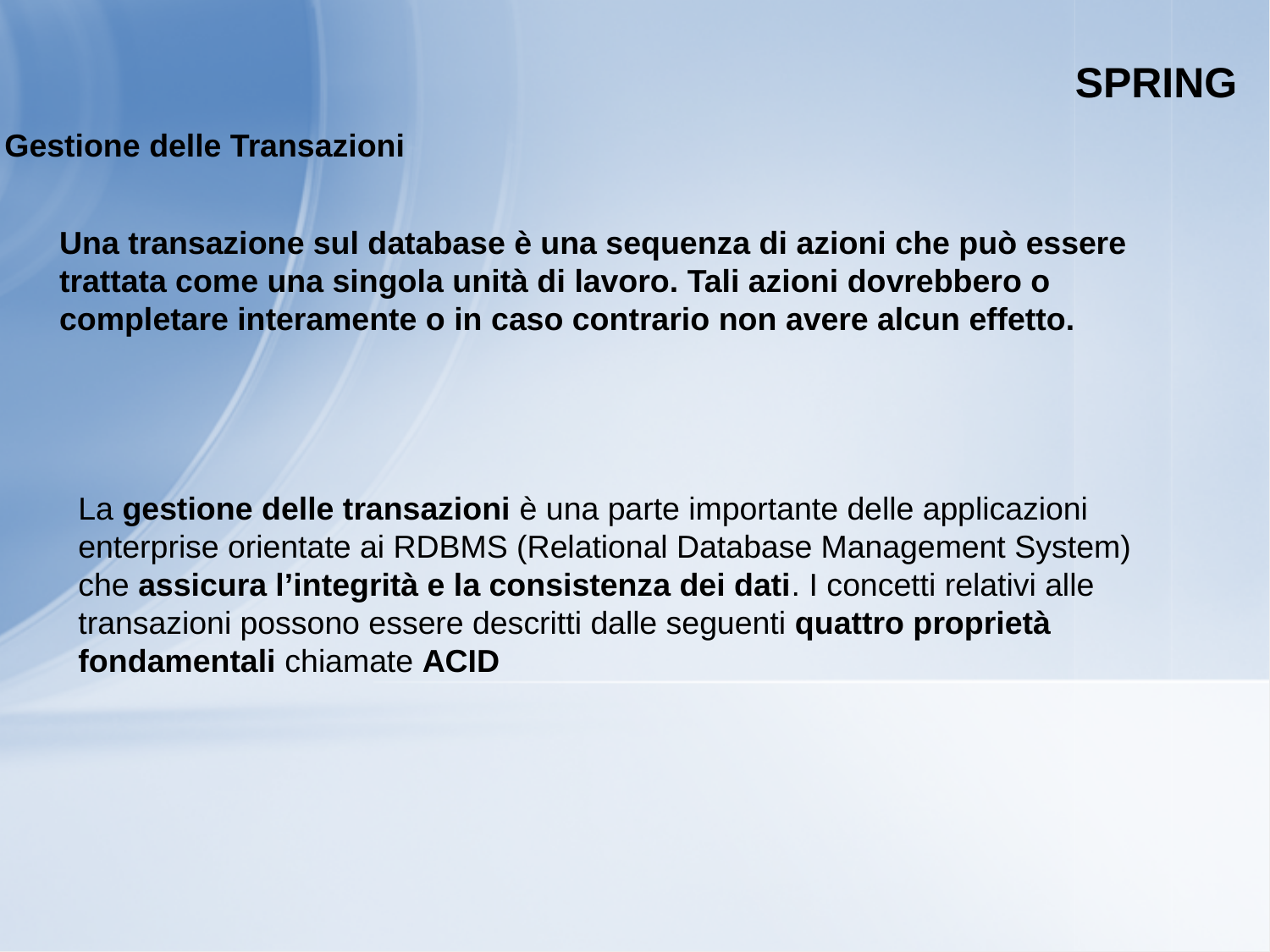

SPRING
Gestione delle Transazioni
Una transazione sul database è una sequenza di azioni che può essere trattata come una singola unità di lavoro. Tali azioni dovrebbero o completare interamente o in caso contrario non avere alcun effetto.
La gestione delle transazioni è una parte importante delle applicazioni enterprise orientate ai RDBMS (Relational Database Management System) che assicura l’integrità e la consistenza dei dati. I concetti relativi alle transazioni possono essere descritti dalle seguenti quattro proprietà fondamentali chiamate ACID